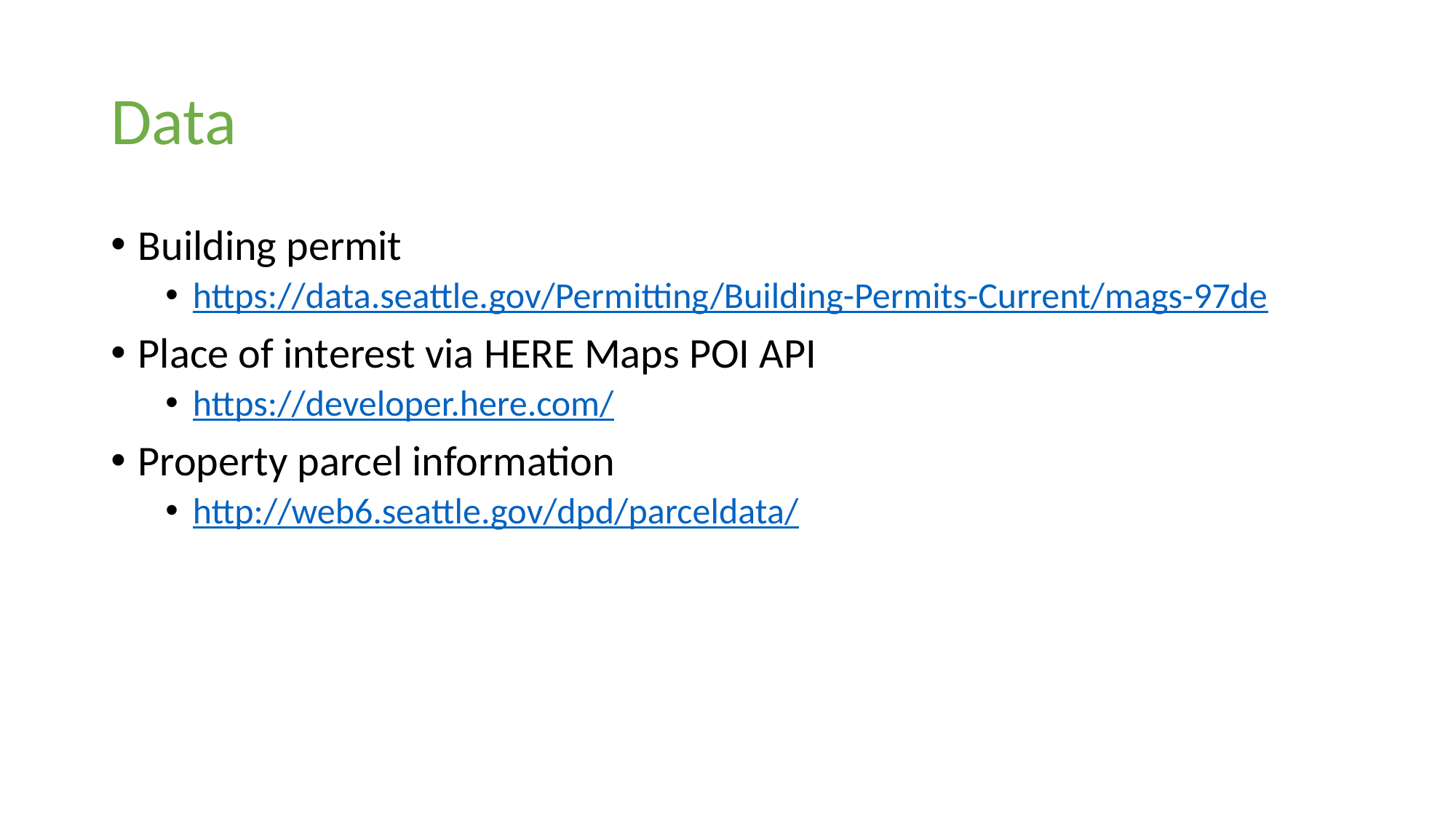

# Data
Building permit
https://data.seattle.gov/Permitting/Building-Permits-Current/mags-97de
Place of interest via HERE Maps POI API
https://developer.here.com/
Property parcel information
http://web6.seattle.gov/dpd/parceldata/